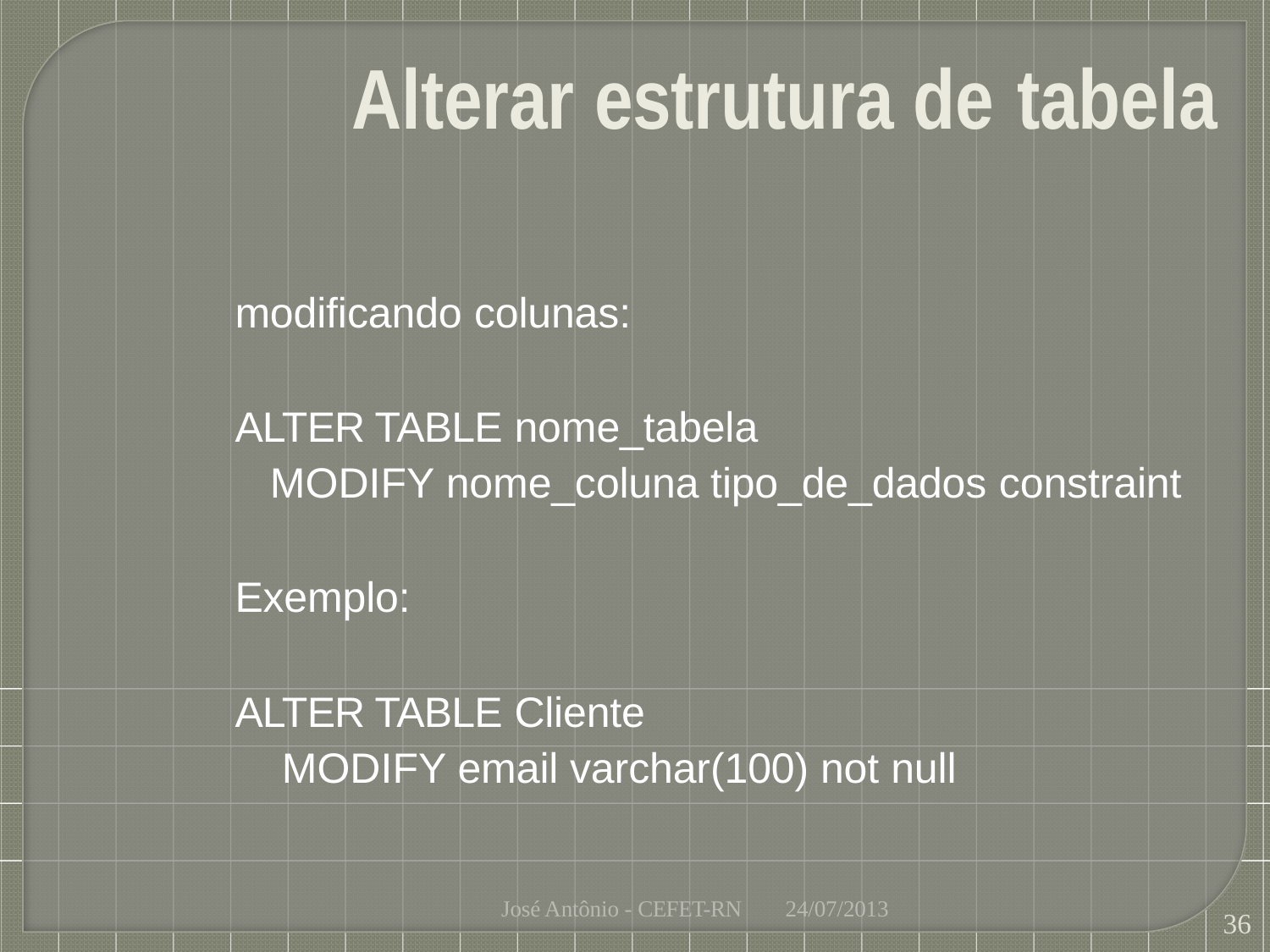

# Alterar estrutura de	tabela
modificando colunas:

ALTER TABLE nome_tabela
MODIFY nome_coluna tipo_de_dados constraint

Exemplo:

ALTER TABLE Cliente
MODIFY email varchar(100) not null
José Antônio - CEFET-RN
24/07/2013
36